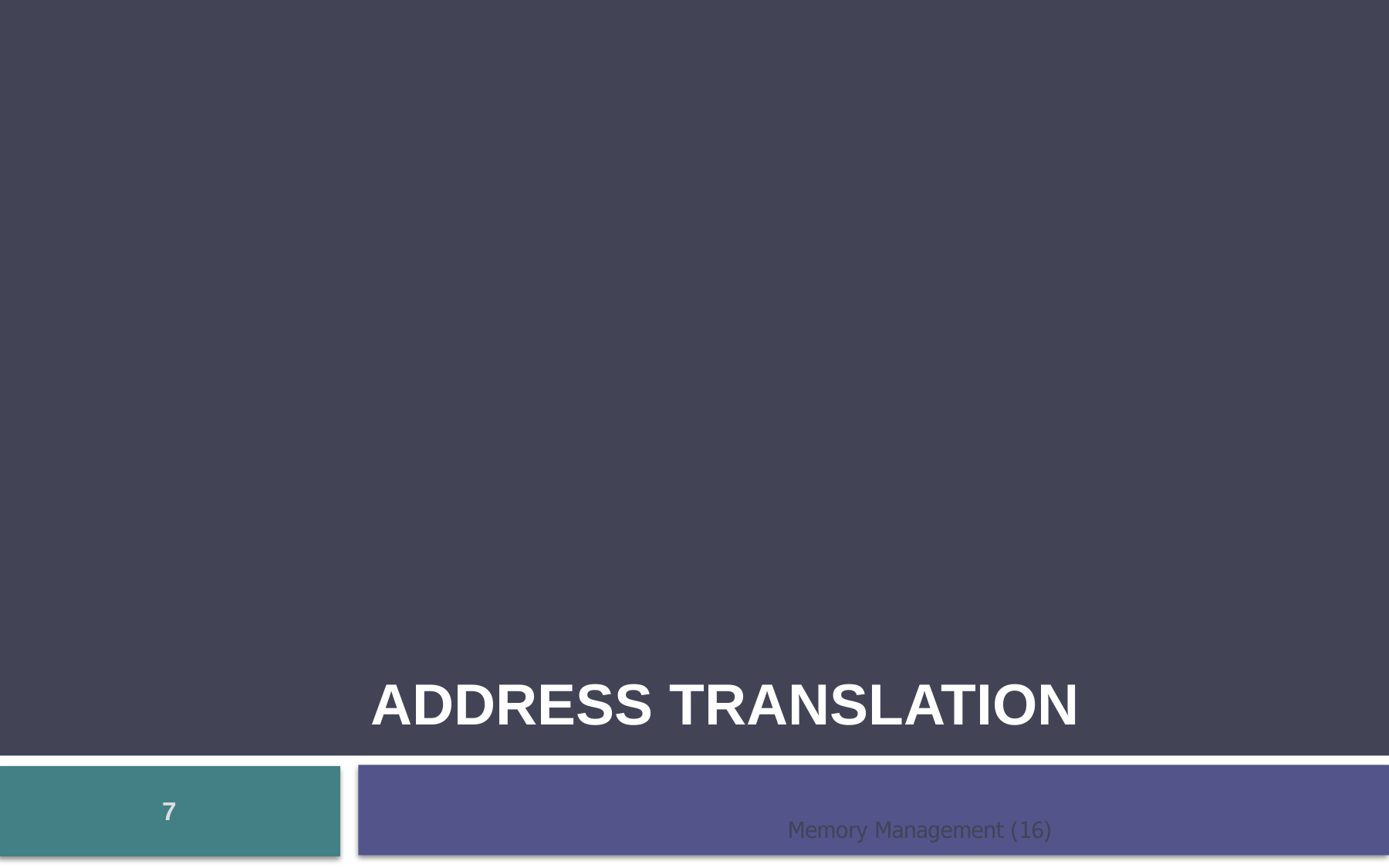

# Address Translation

7
Memory Management (16)